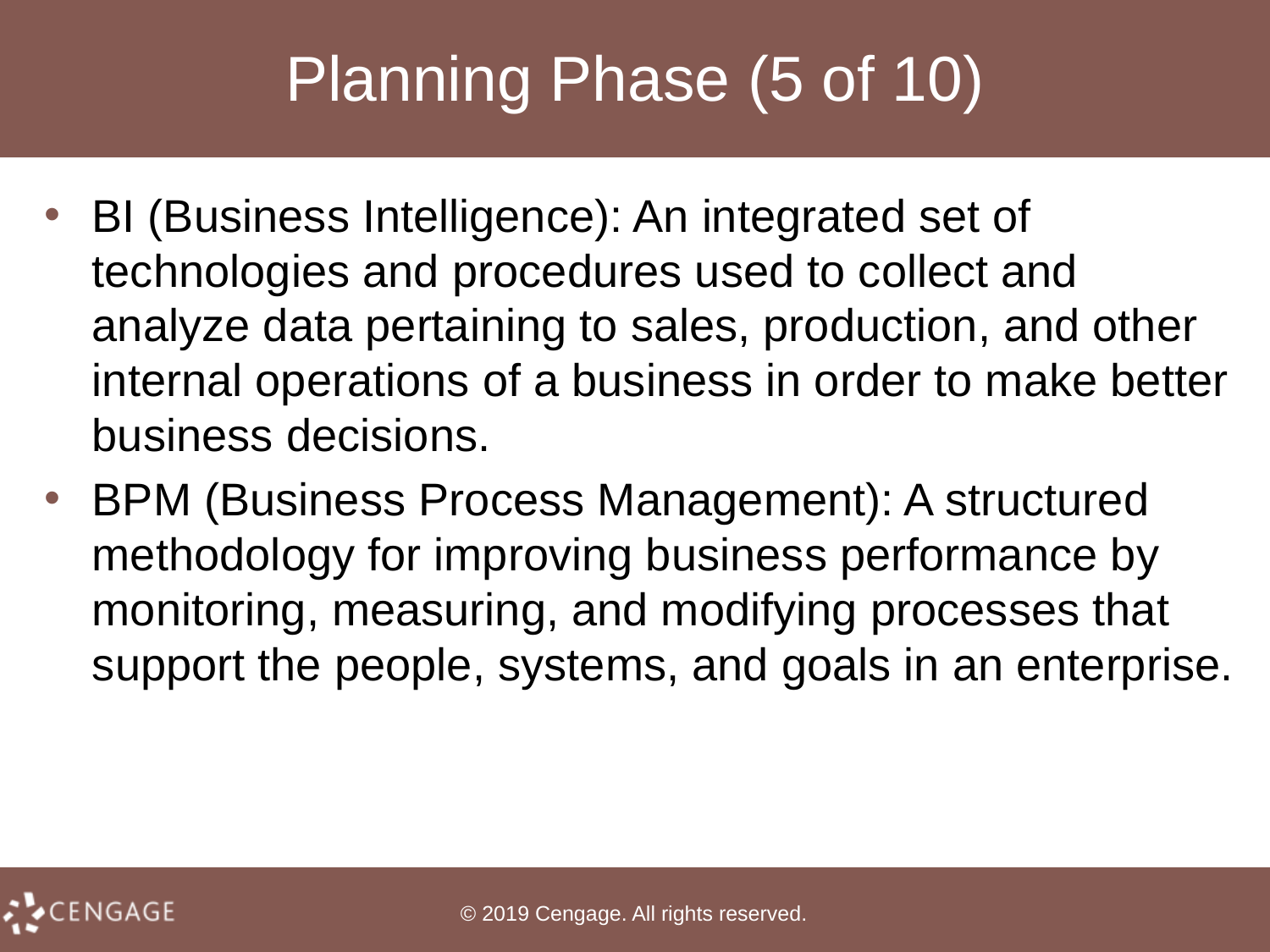

# Planning Phase (5 of 10)
BI (Business Intelligence): An integrated set of technologies and procedures used to collect and analyze data pertaining to sales, production, and other internal operations of a business in order to make better business decisions.
BPM (Business Process Management): A structured methodology for improving business performance by monitoring, measuring, and modifying processes that support the people, systems, and goals in an enterprise.